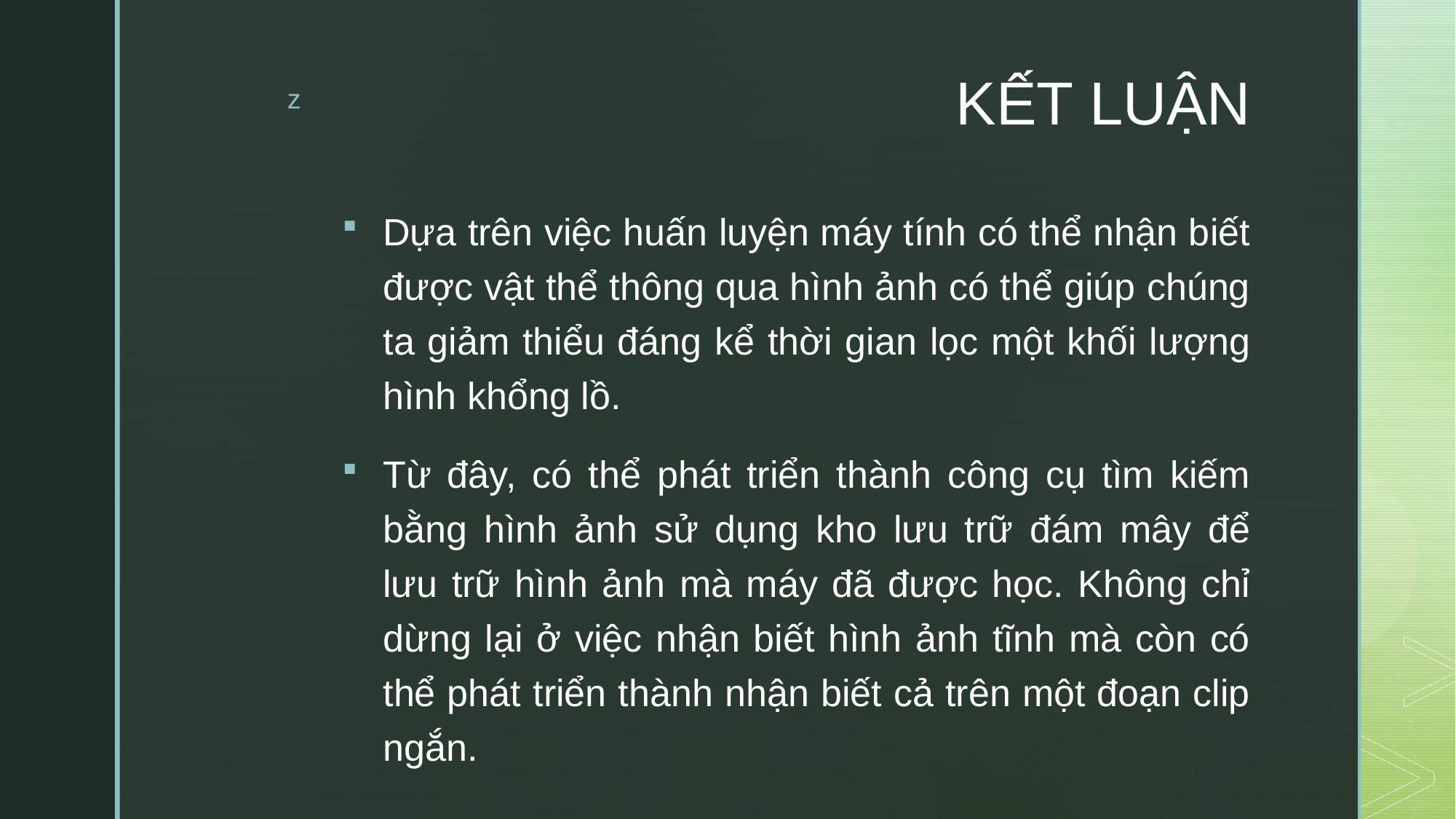

# KẾT LUẬN
Dựa trên việc huấn luyện máy tính có thể nhận biết được vật thể thông qua hình ảnh có thể giúp chúng ta giảm thiểu đáng kể thời gian lọc một khối lượng hình khổng lồ.
Từ đây, có thể phát triển thành công cụ tìm kiếm bằng hình ảnh sử dụng kho lưu trữ đám mây để lưu trữ hình ảnh mà máy đã được học. Không chỉ dừng lại ở việc nhận biết hình ảnh tĩnh mà còn có thể phát triển thành nhận biết cả trên một đoạn clip ngắn.